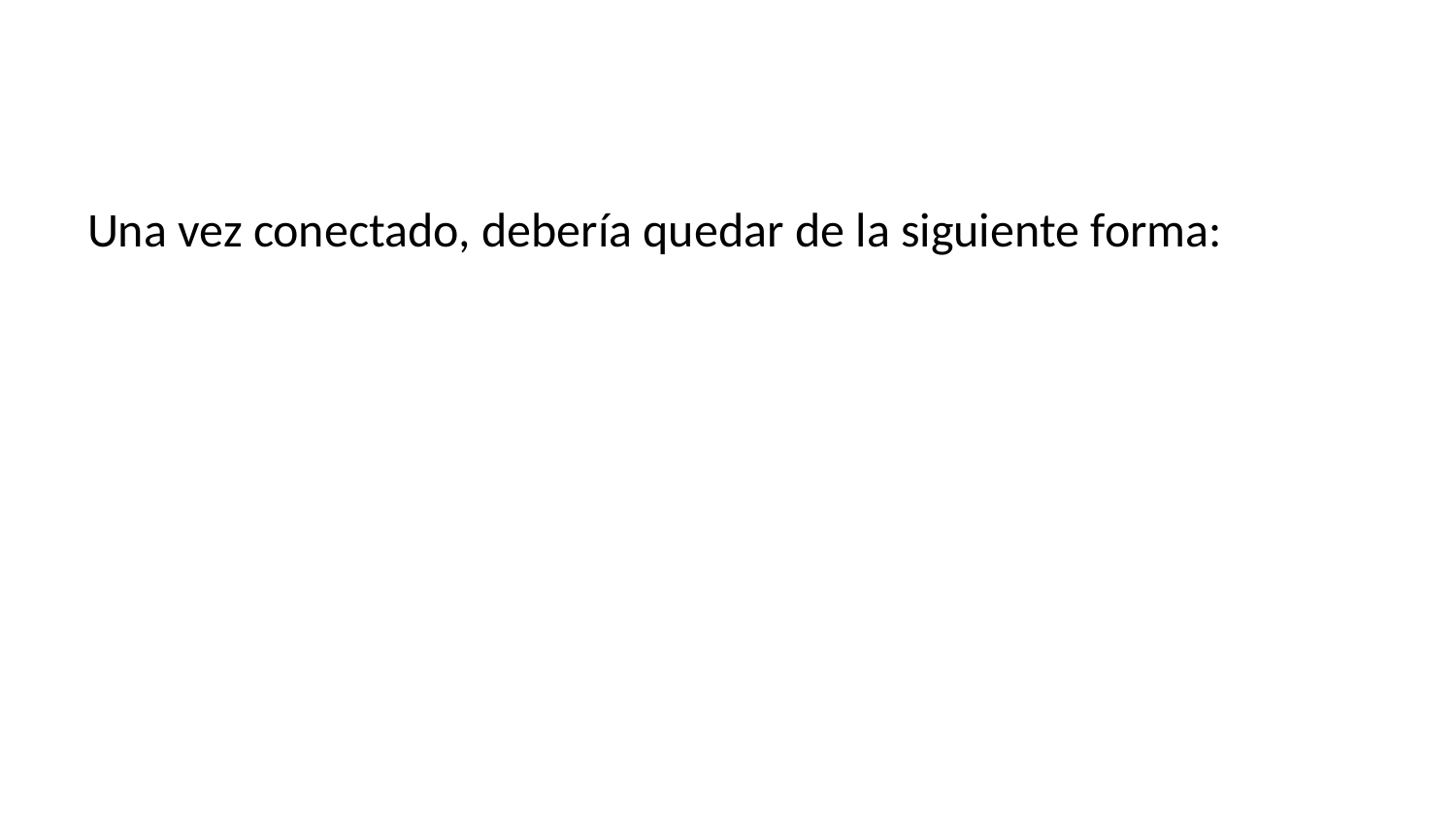

Una vez conectado, debería quedar de la siguiente forma: